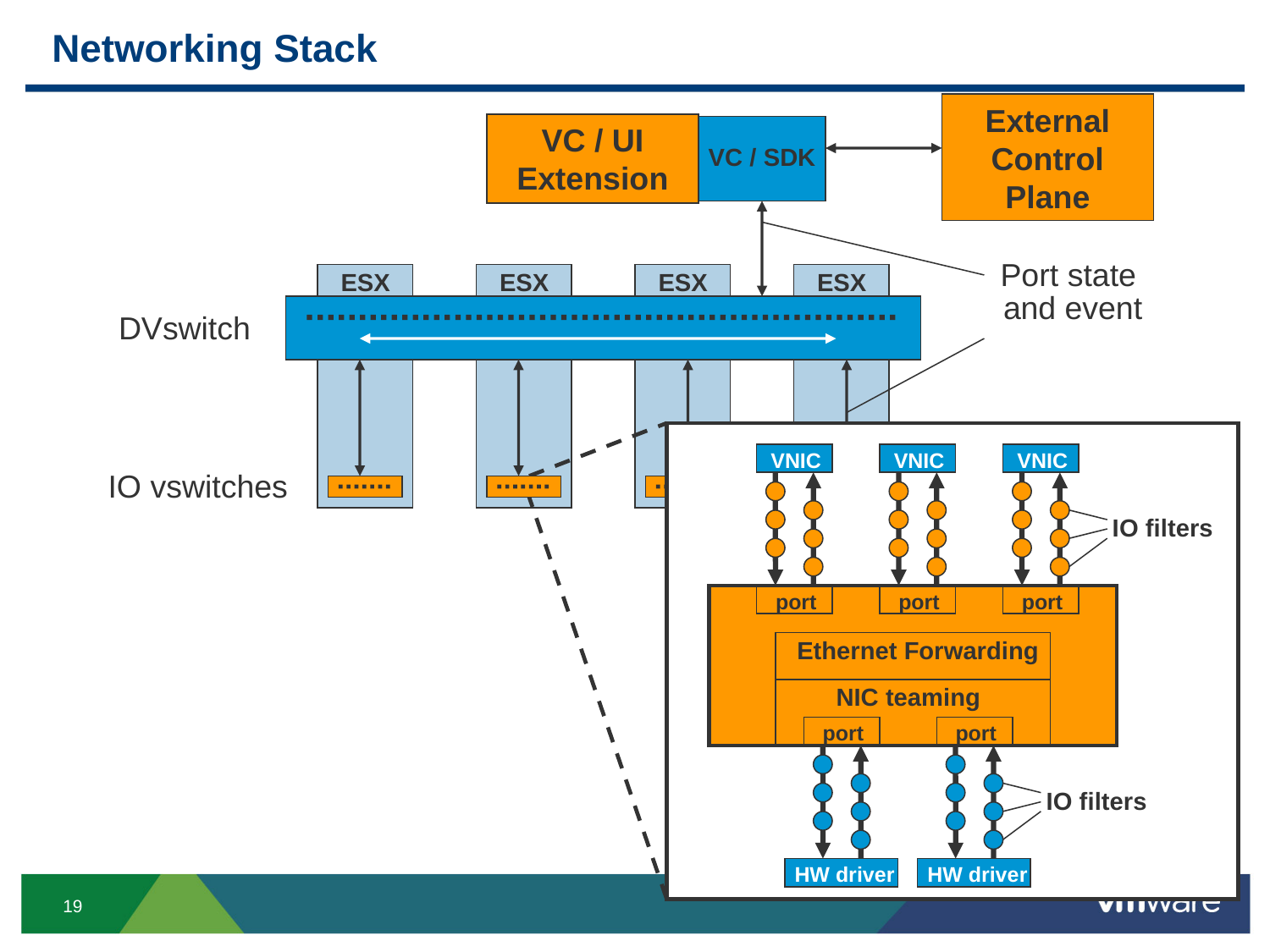

# Networking Stack
VC / SDK
External Control Plane
VC / UI Extension

Port state
and event

ESX

ESX

ESX

ESX

DVswitch

VNIC

VNIC

VNIC

IO filters

port

port

port

Ethernet Forwarding
NIC teaming

port

port

IO filters

HW driver

HW driver

IO vswitches